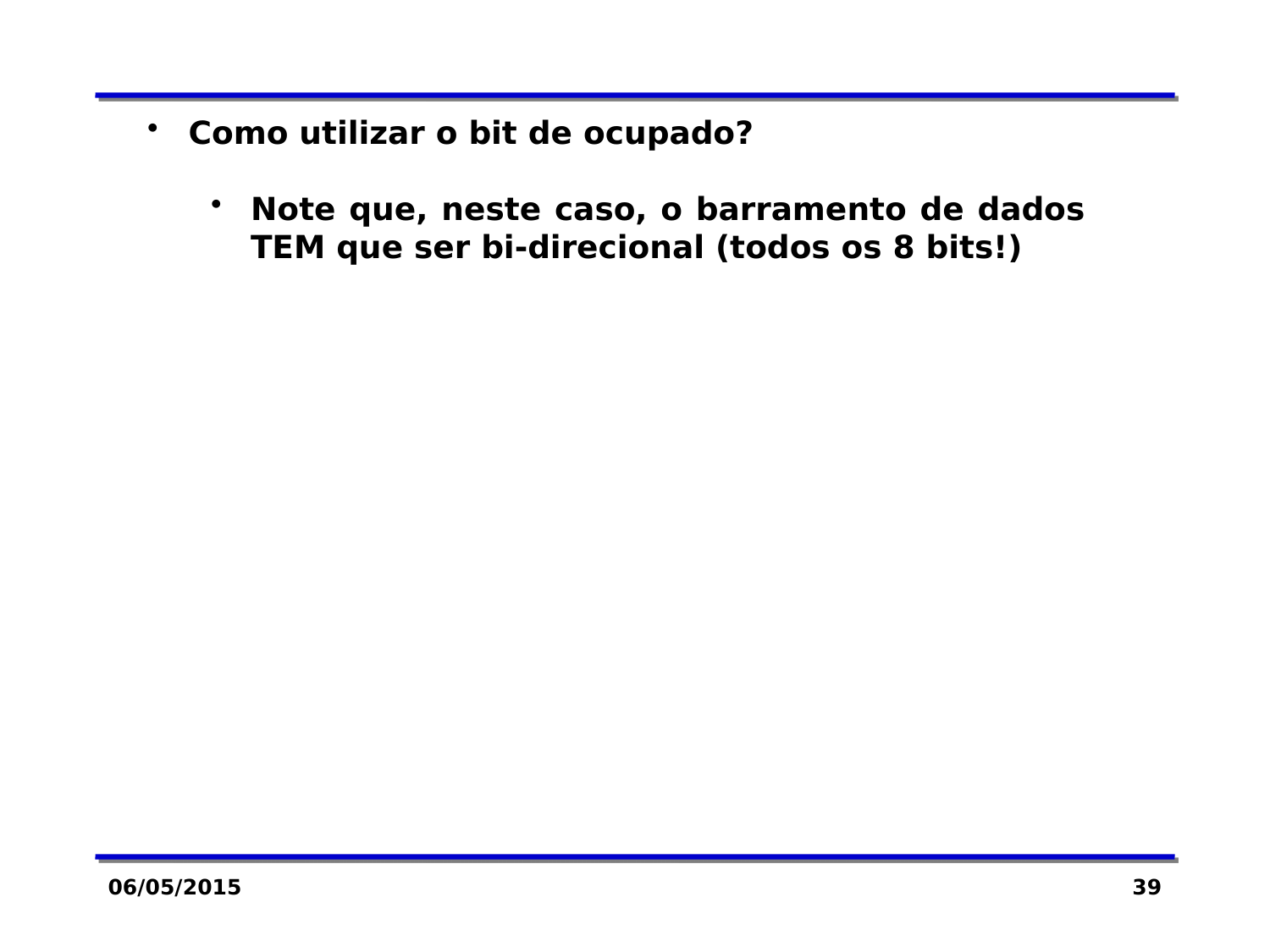

Como utilizar o bit de ocupado?

Note que, neste caso, o barramento de dados TEM que ser bi-direcional (todos os 8 bits!)

06/05/2015
39